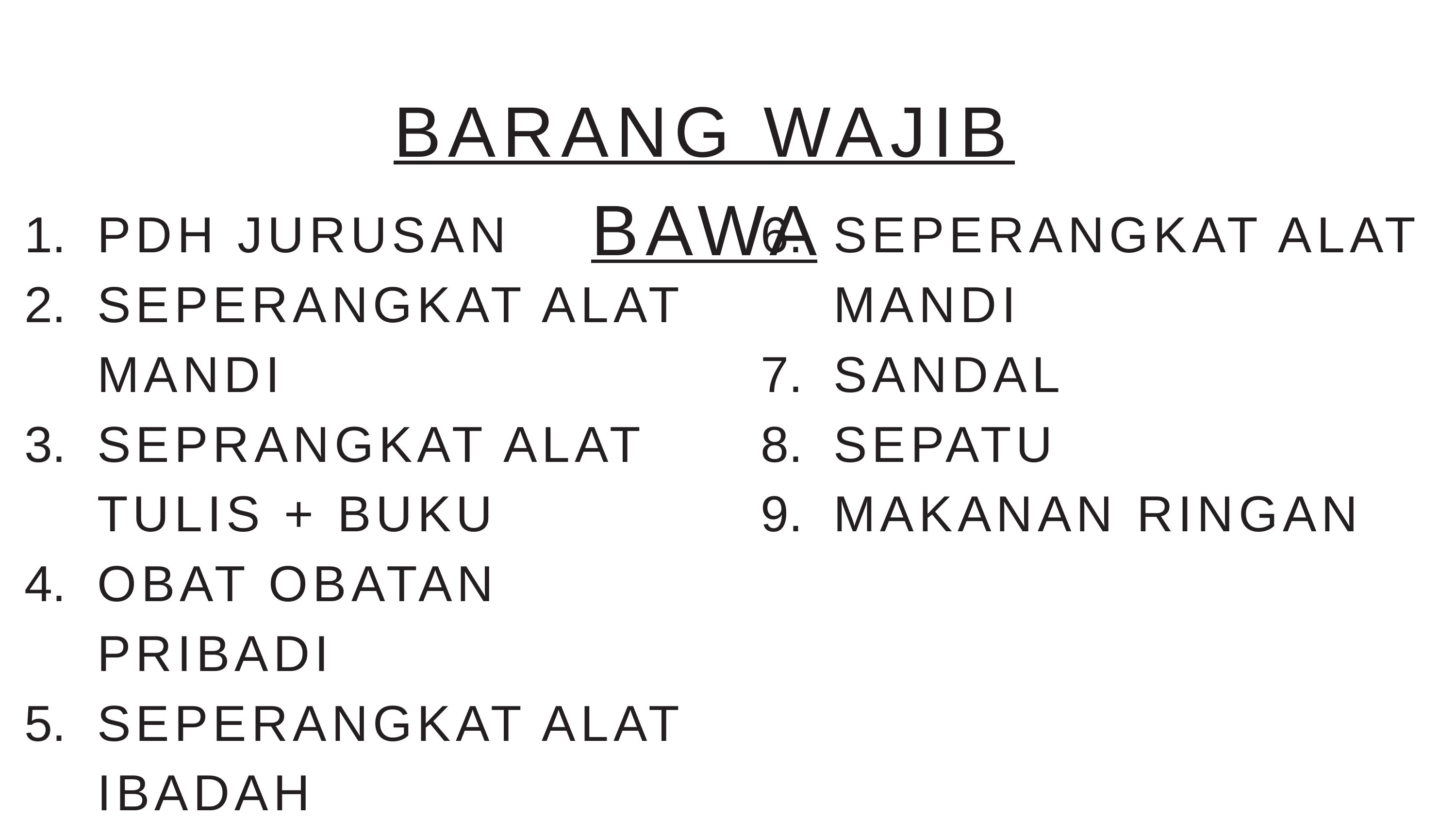

BARANG WAJIB BAWA
PDH JURUSAN
SEPERANGKAT ALAT MANDI
SEPRANGKAT ALAT TULIS + BUKU
OBAT OBATAN PRIBADI
SEPERANGKAT ALAT IBADAH
SEPERANGKAT ALAT MANDI
SANDAL
SEPATU
MAKANAN RINGAN